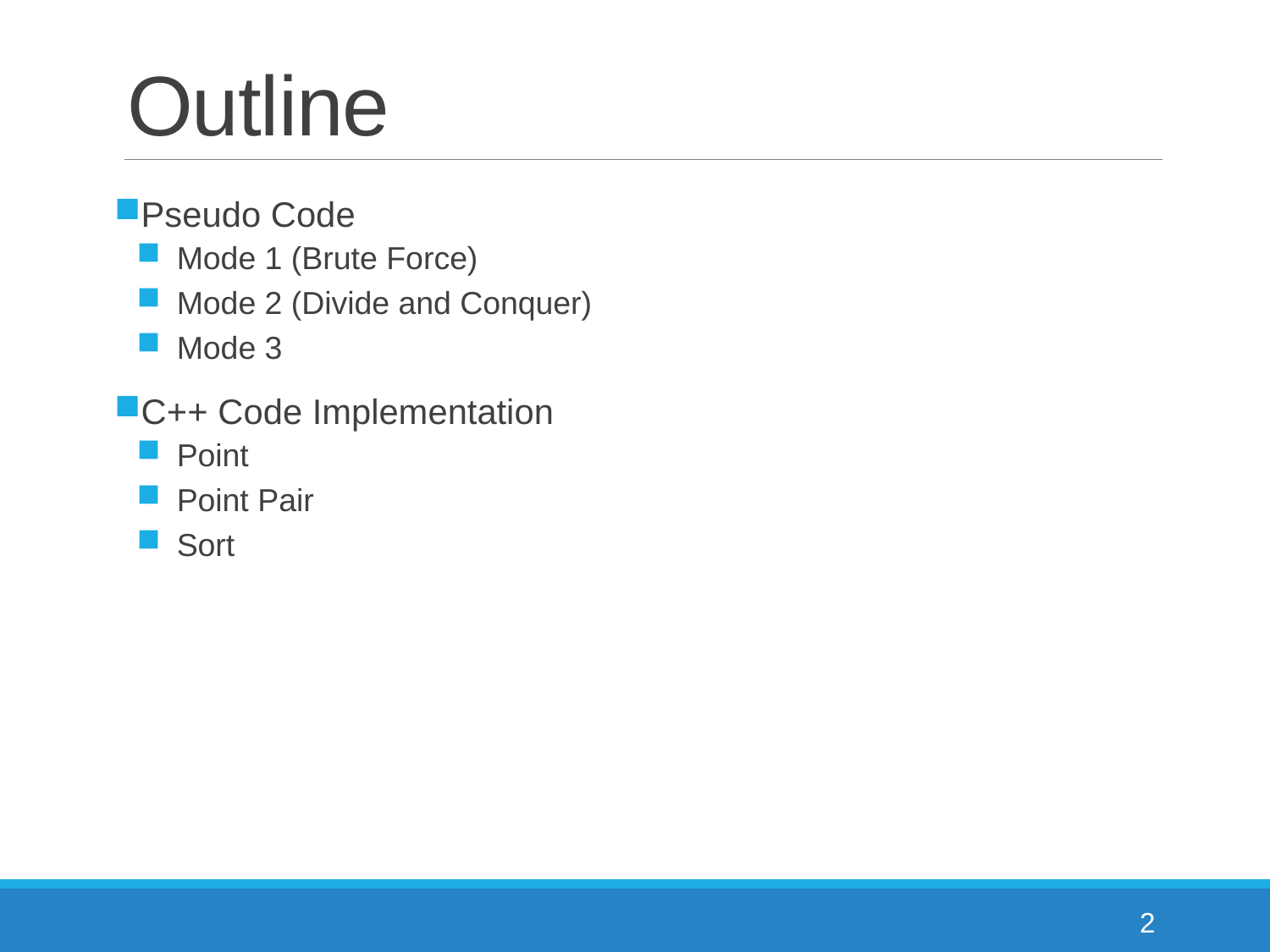

# Outline
Pseudo Code
Mode 1 (Brute Force)
Mode 2 (Divide and Conquer)
Mode 3
C++ Code Implementation
Point
Point Pair
Sort

2